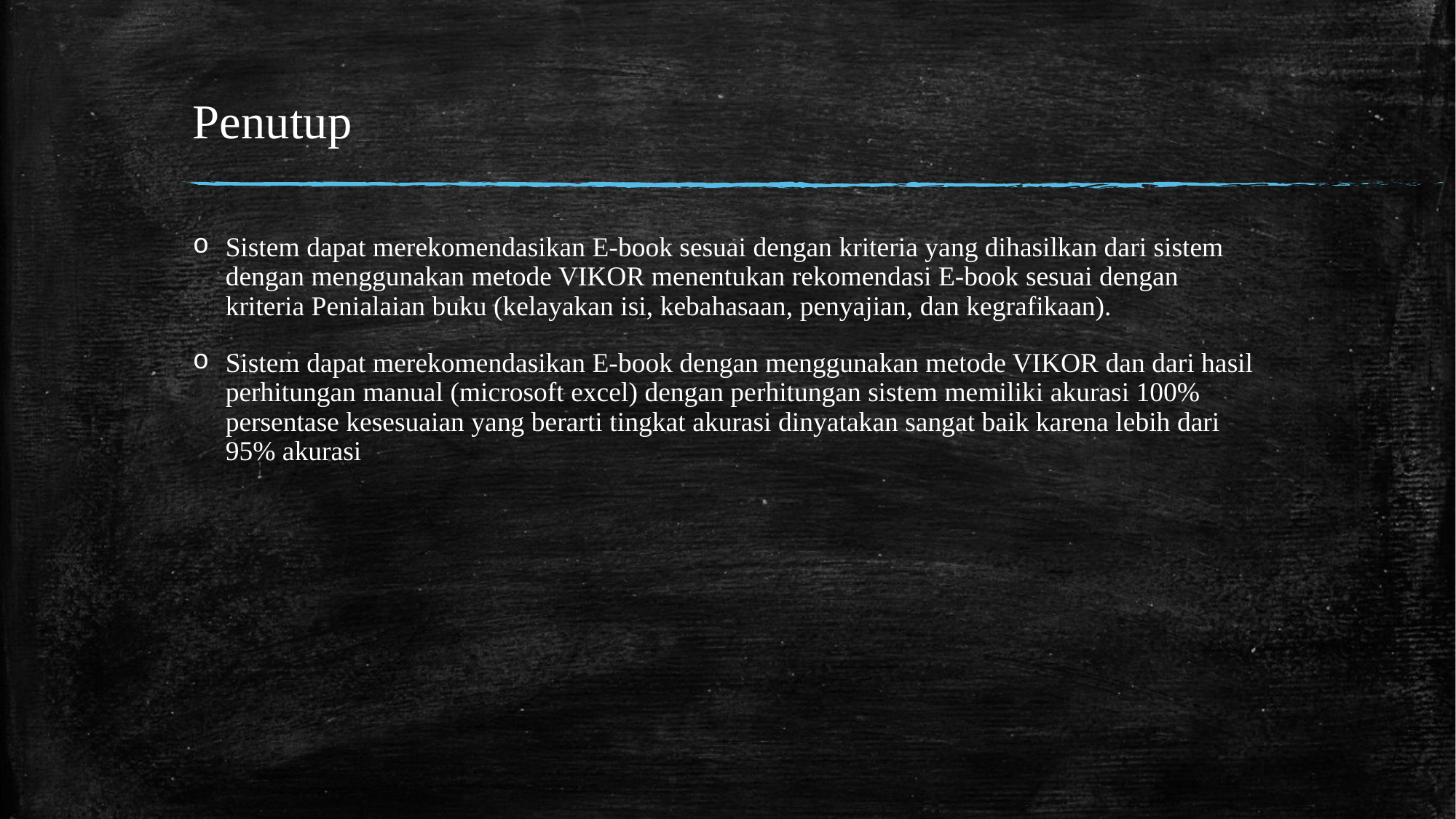

# Penutup
Sistem dapat merekomendasikan E-book sesuai dengan kriteria yang dihasilkan dari sistem dengan menggunakan metode VIKOR menentukan rekomendasi E-book sesuai dengan kriteria Penialaian buku (kelayakan isi, kebahasaan, penyajian, dan kegrafikaan).
Sistem dapat merekomendasikan E-book dengan menggunakan metode VIKOR dan dari hasil perhitungan manual (microsoft excel) dengan perhitungan sistem memiliki akurasi 100% persentase kesesuaian yang berarti tingkat akurasi dinyatakan sangat baik karena lebih dari 95% akurasi